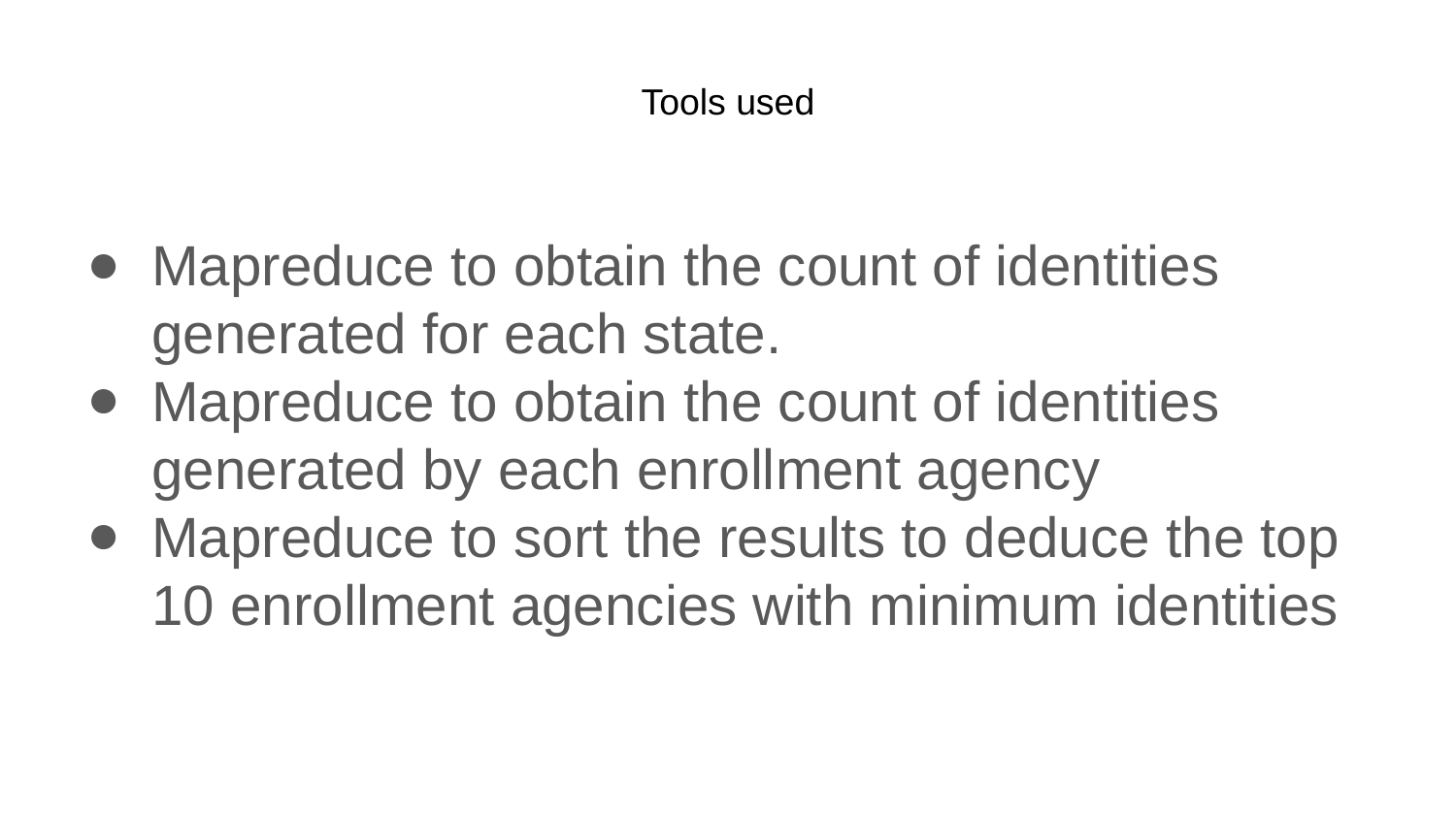

# Tools used
Mapreduce to obtain the count of identities generated for each state.
Mapreduce to obtain the count of identities generated by each enrollment agency
Mapreduce to sort the results to deduce the top 10 enrollment agencies with minimum identities